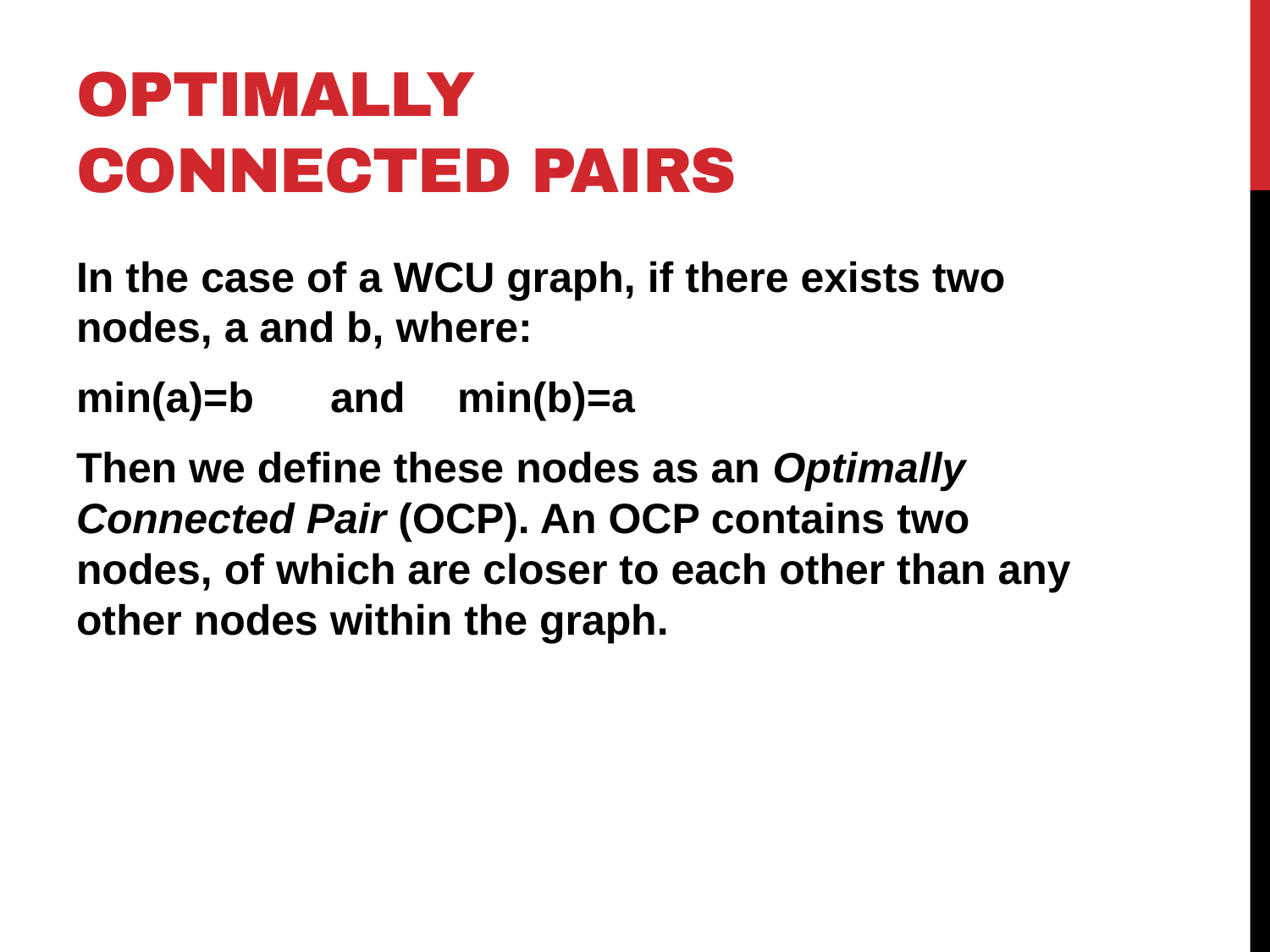

# Optimally Connected Pairs
In the case of a WCU graph, if there exists two nodes, a and b, where:
min(a)=b	and	min(b)=a
Then we define these nodes as an Optimally Connected Pair (OCP). An OCP contains two nodes, of which are closer to each other than any other nodes within the graph.